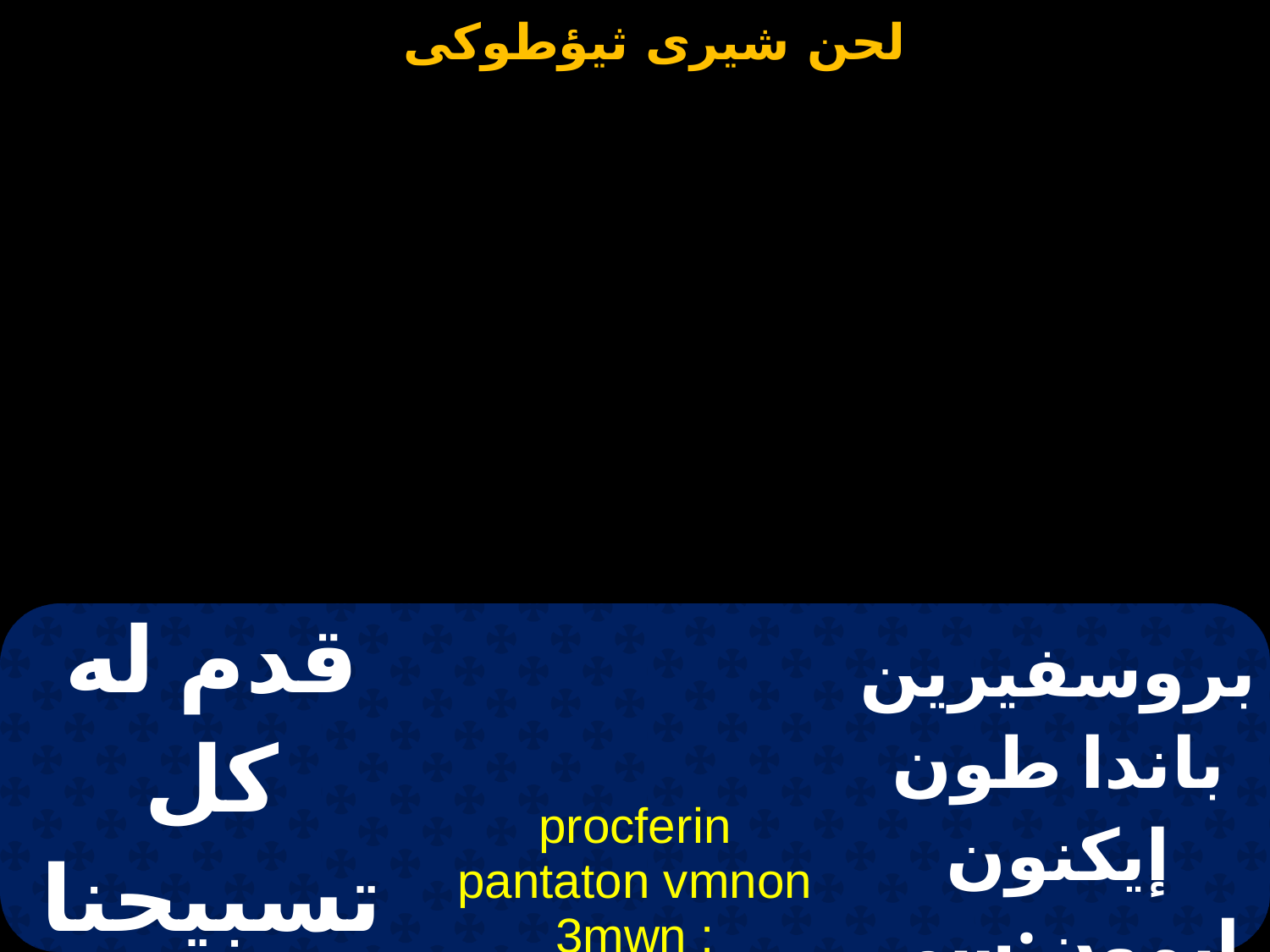

| قدم له كل تسبيحنا و نعظمك | procferin pantaton vmnon 3mwn : Cemejalinomen | بروسفيرين باندا طون إيكنون إيمون:سى ميغالينومين |
| --- | --- | --- |